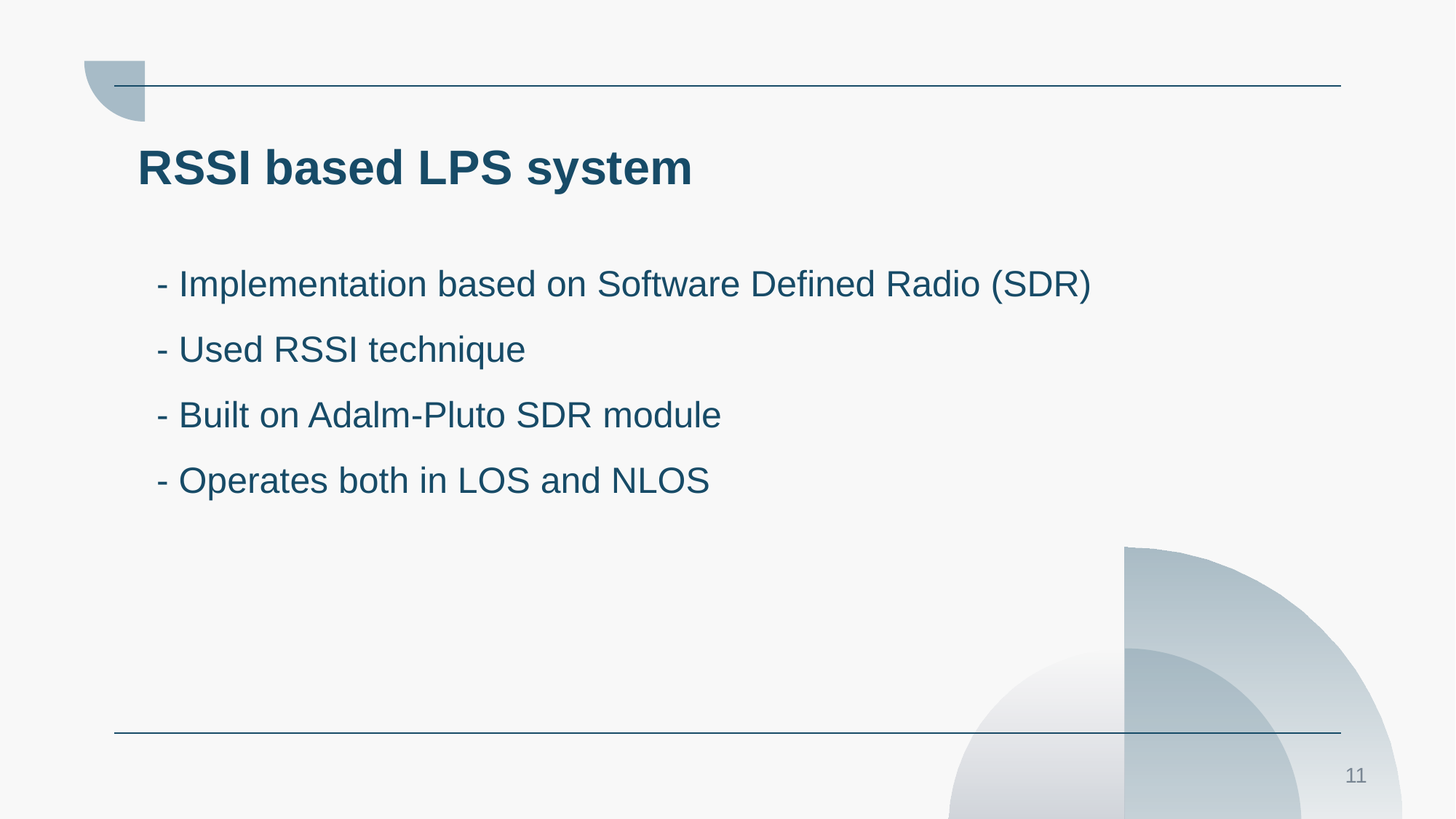

RSSI based LPS system
- Implementation based on Software Defined Radio (SDR)
- Used RSSI technique
- Built on Adalm-Pluto SDR module
- Operates both in LOS and NLOS
11